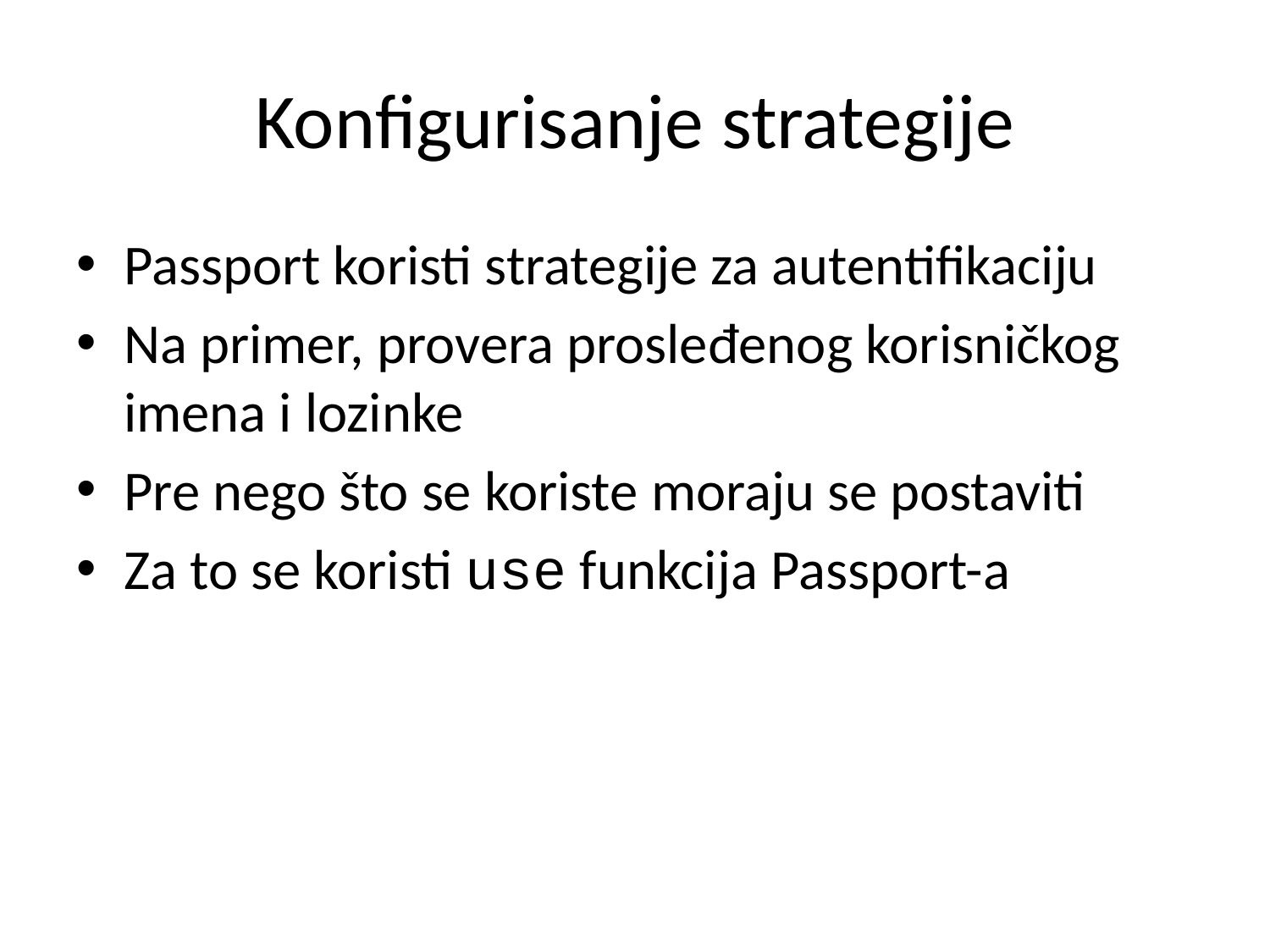

# Konfigurisanje strategije
Passport koristi strategije za autentifikaciju
Na primer, provera prosleđenog korisničkog imena i lozinke
Pre nego što se koriste moraju se postaviti
Za to se koristi use funkcija Passport-a